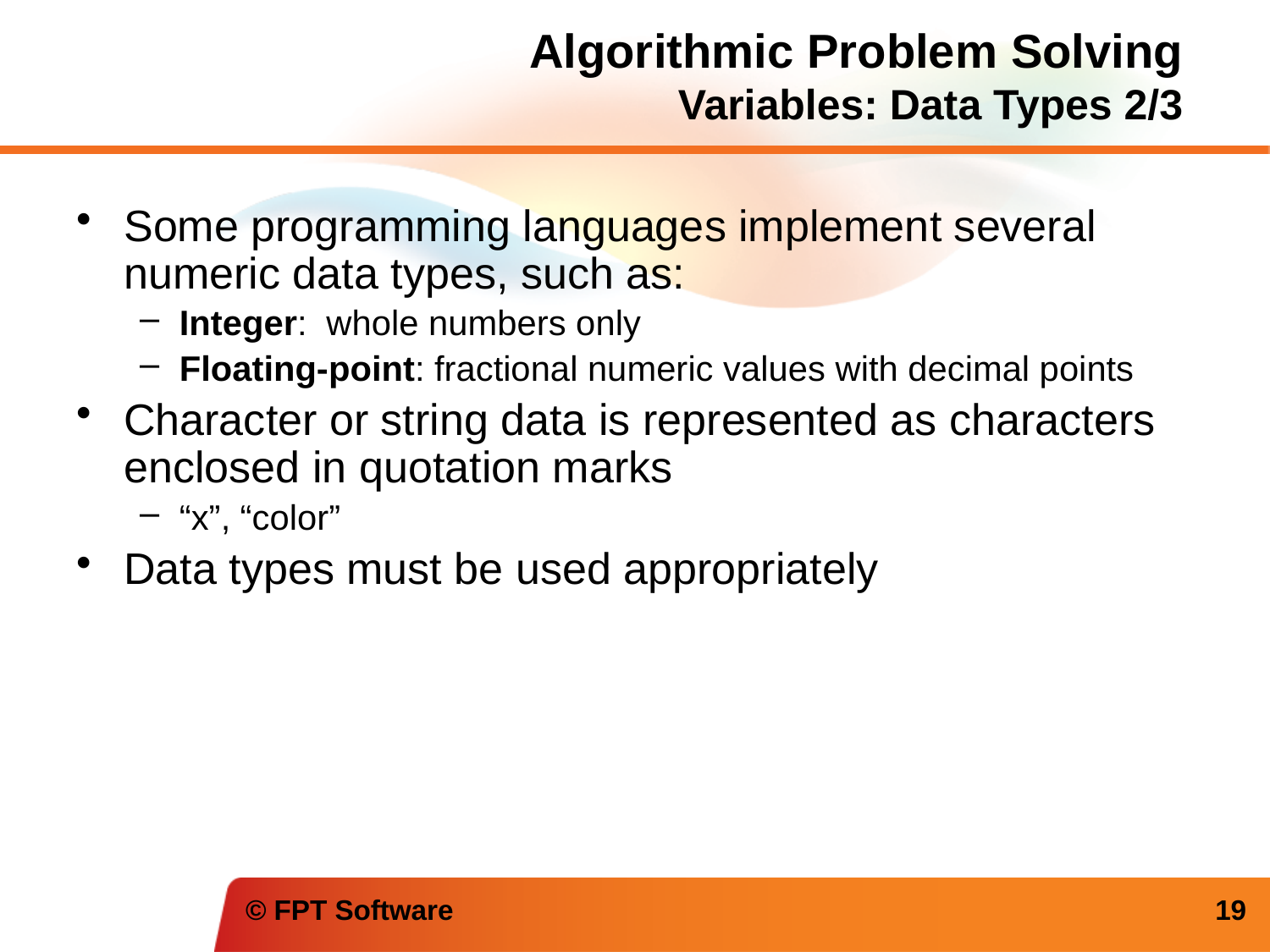

# Algorithmic Problem Solving Variables: Data Types 2/3
Some programming languages implement several numeric data types, such as:
Integer:  whole numbers only
Floating-point: fractional numeric values with decimal points
Character or string data is represented as characters enclosed in quotation marks
“x”, “color”
Data types must be used appropriately